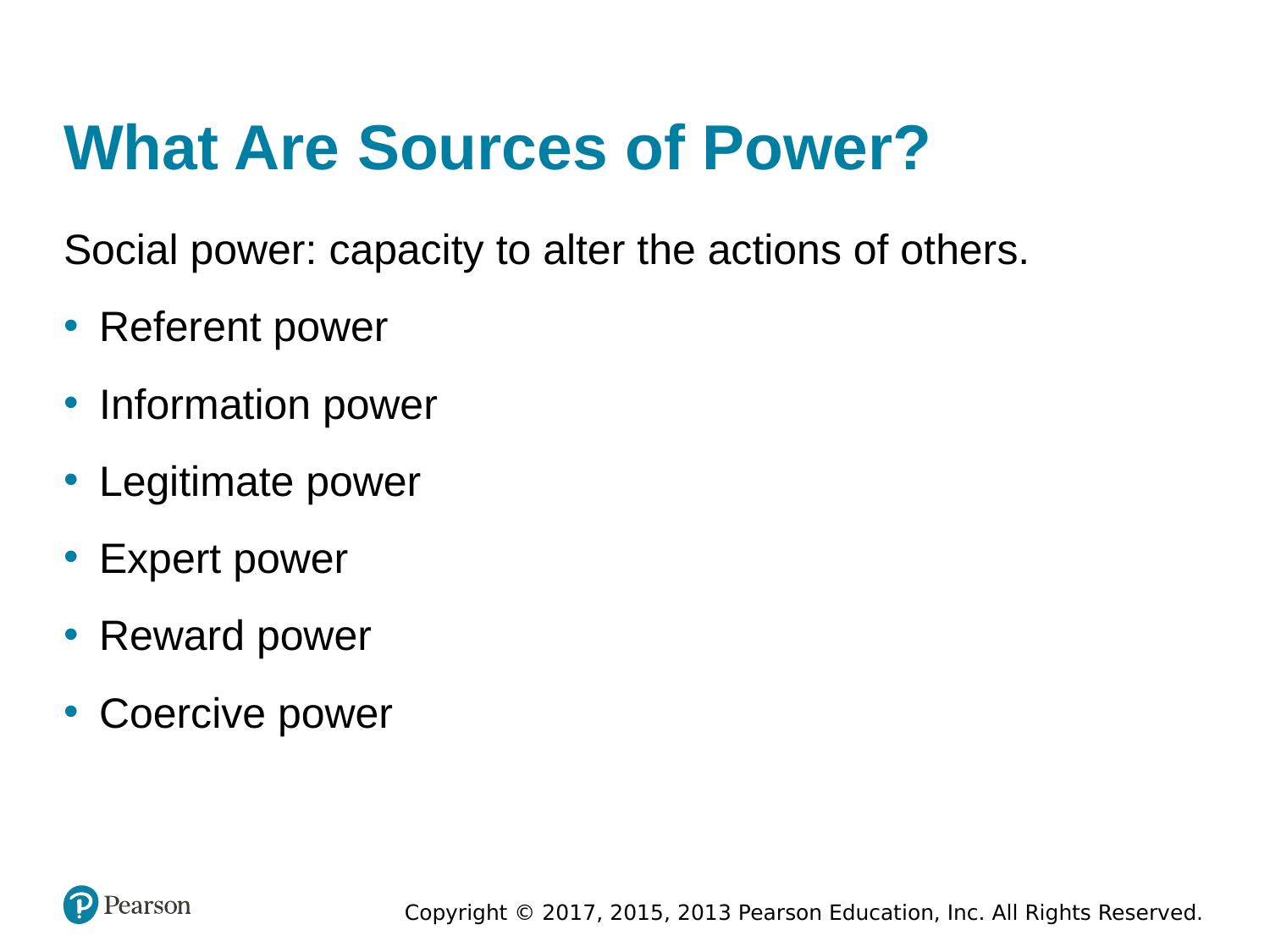

What Are Sources of Power?
Social power: capacity to alter the actions of others.
Referent power
Information power
Legitimate power
Expert power
Reward power
Coercive power